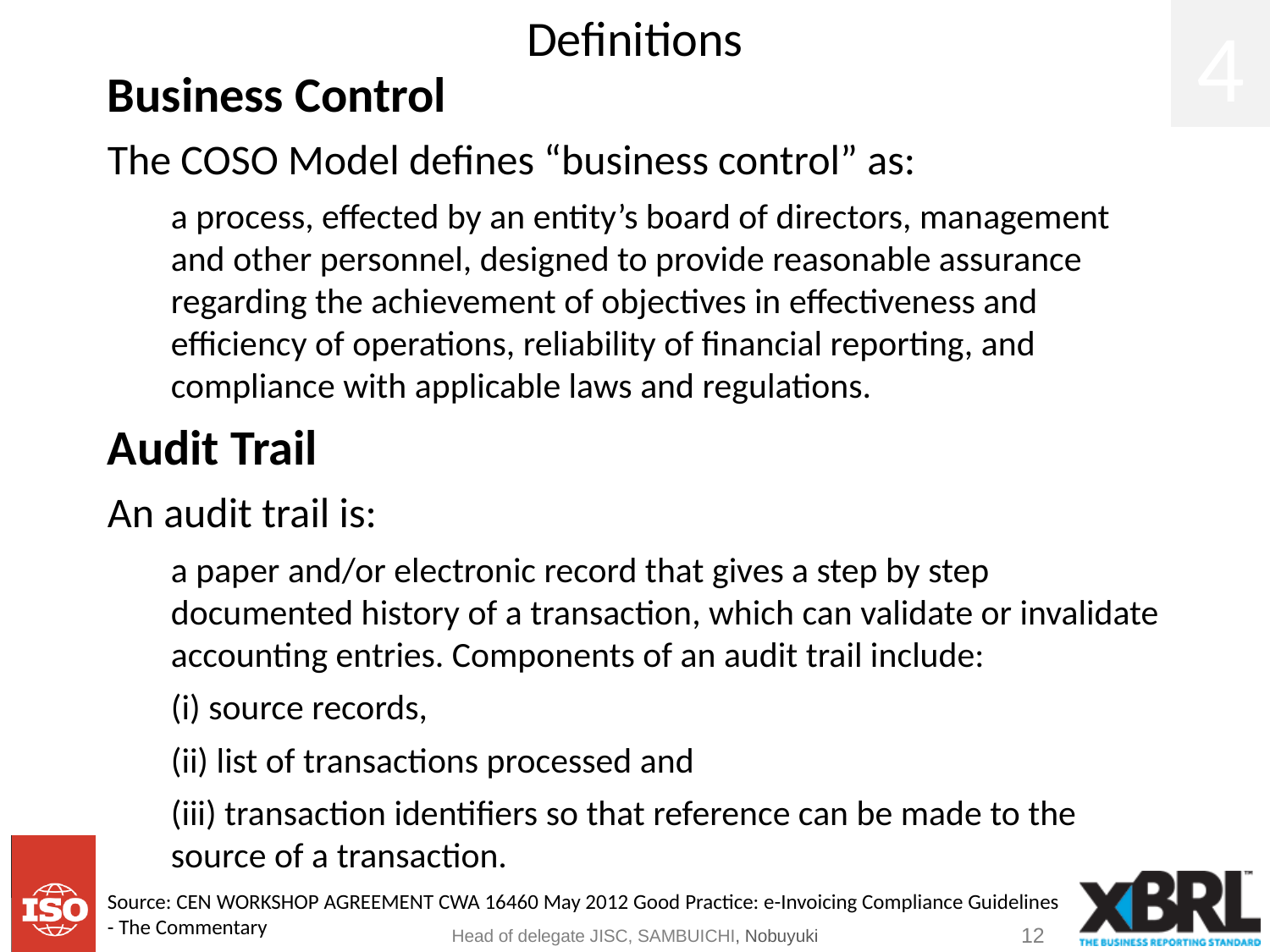

# Definitions
4
Business Control
The COSO Model defines “business control” as:
a process, effected by an entity’s board of directors, management and other personnel, designed to provide reasonable assurance regarding the achievement of objectives in effectiveness and efficiency of operations, reliability of financial reporting, and compliance with applicable laws and regulations.
Audit Trail
An audit trail is:
a paper and/or electronic record that gives a step by step documented history of a transaction, which can validate or invalidate accounting entries. Components of an audit trail include:
(i) source records,
(ii) list of transactions processed and
(iii) transaction identifiers so that reference can be made to the source of a transaction.
Source: CEN WORKSHOP AGREEMENT CWA 16460 May 2012 Good Practice: e-Invoicing Compliance Guidelines - The Commentary